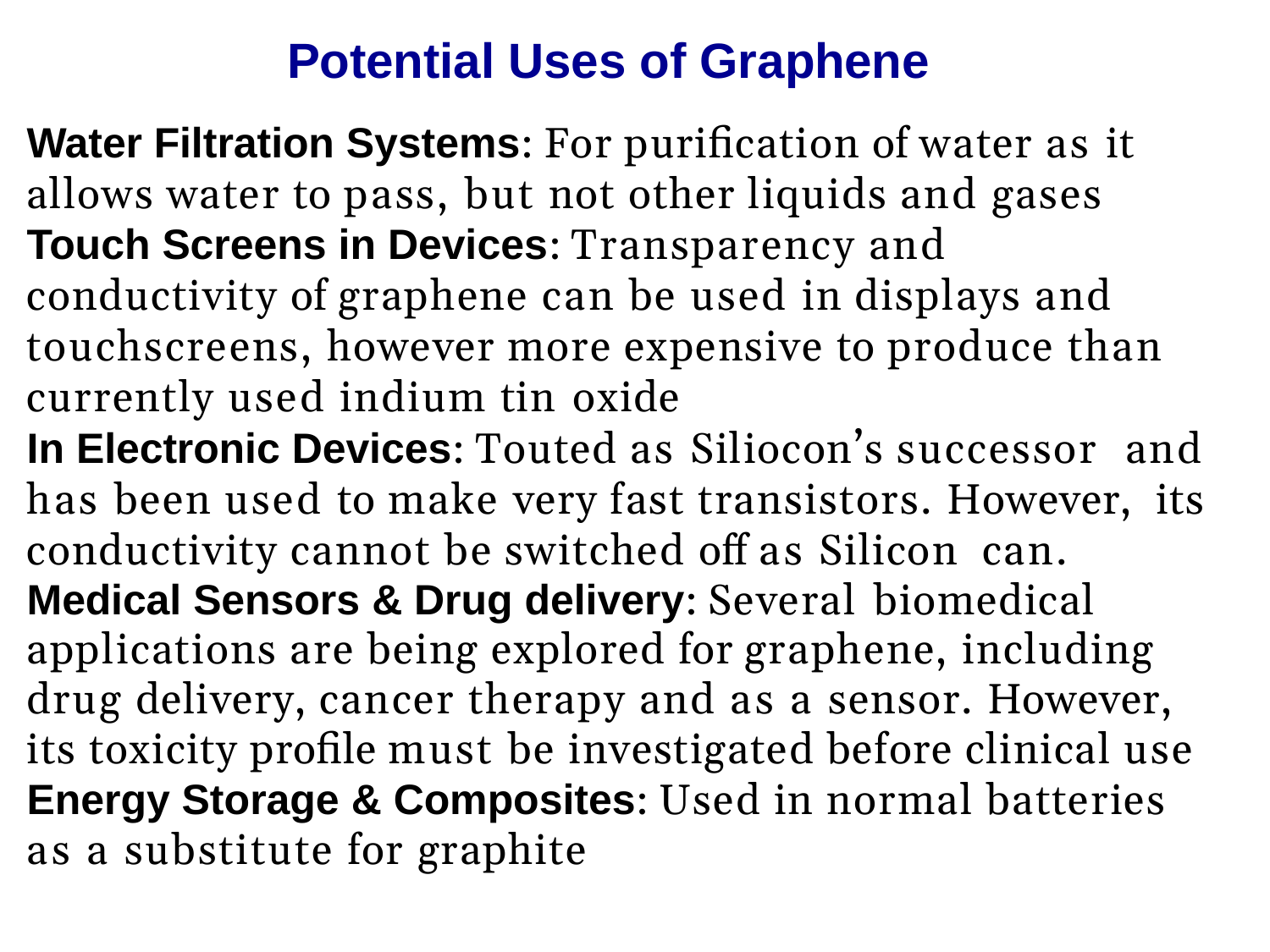

# Potential Uses of Graphene
Water Filtration Systems: For purification of water as it  allows water to pass, but not other liquids and gases  Touch Screens in Devices: Transparency and  conductivity of graphene can be used in displays and  touchscreens, however more expensive to produce than  currently used indium tin oxide
In Electronic Devices: Touted as Siliocon’s successor  and has been used to make very fast transistors. However,  its conductivity cannot be switched off as Silicon can.
Medical Sensors & Drug delivery: Several biomedical
applications are being explored for graphene, including  drug delivery, cancer therapy and as a sensor. However,  its toxicity profile must be investigated before clinical use  Energy Storage & Composites: Used in normal batteries  as a substitute for graphite